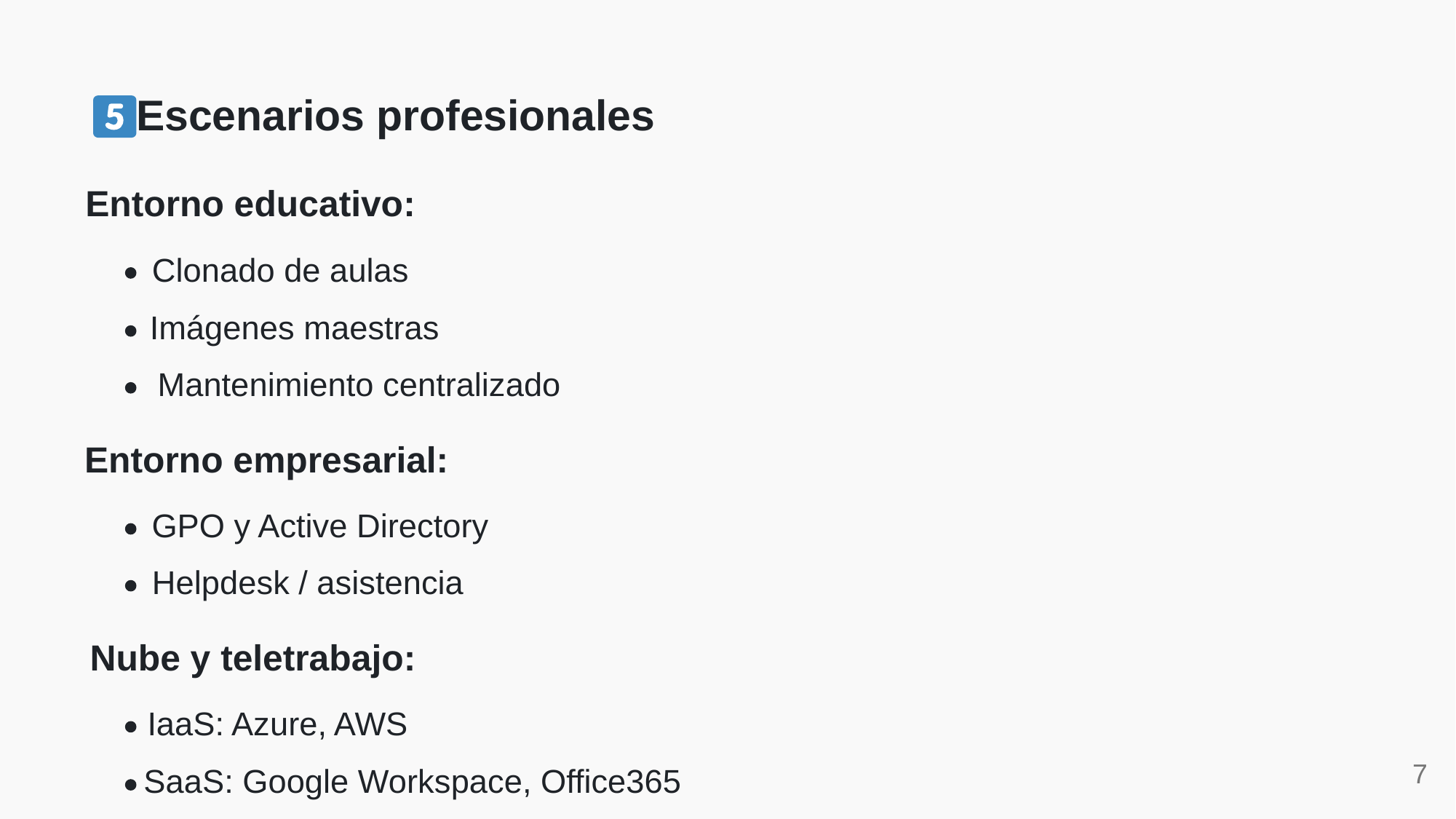

Escenarios profesionales

Entorno educativo:
Clonado de aulas

Imágenes maestras

Mantenimiento centralizado

Entorno empresarial:
GPO y Active Directory

Helpdesk / asistencia

Nube y teletrabajo:
IaaS: Azure, AWS

7
SaaS: Google Workspace, Office365